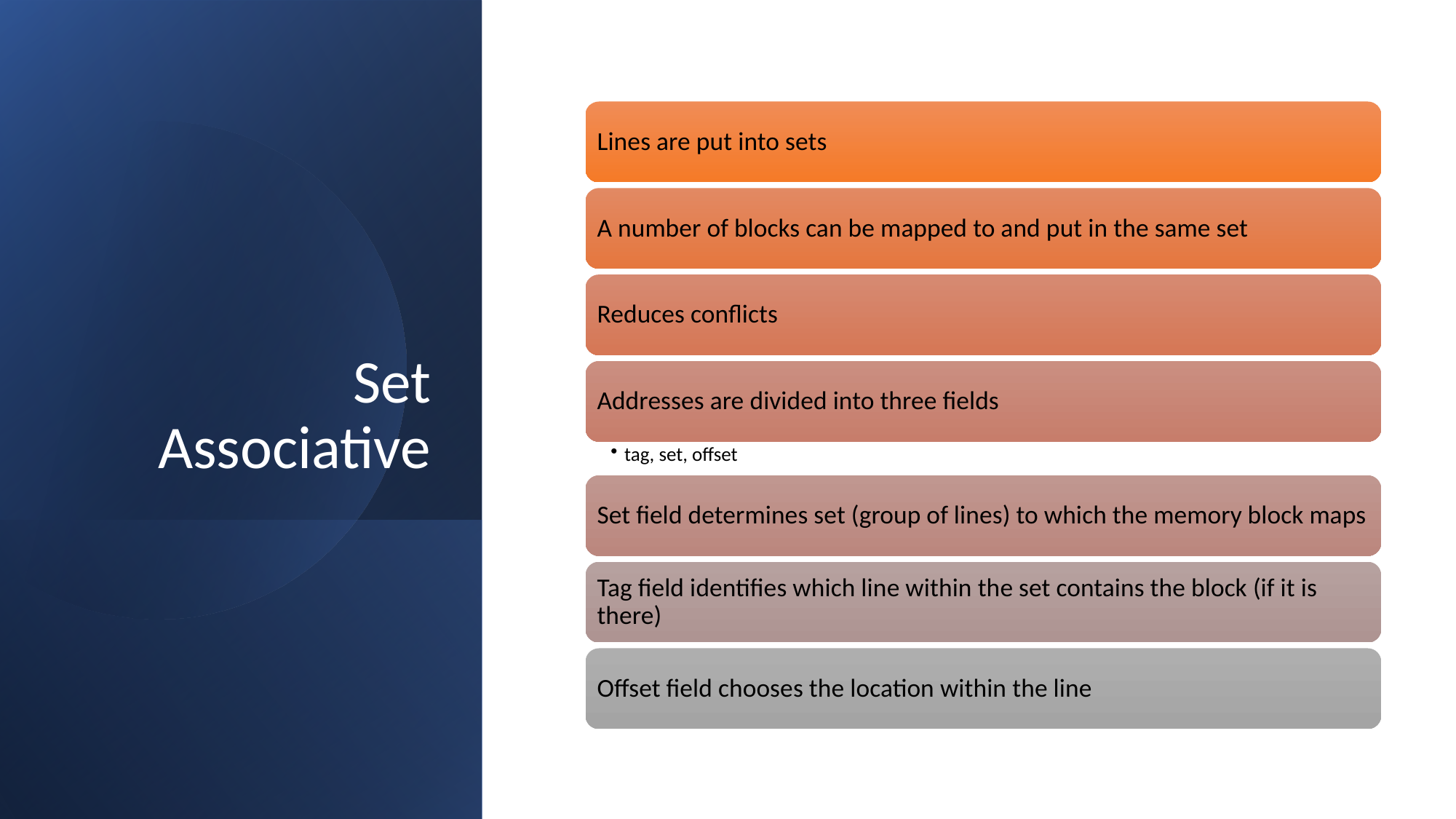

Lines are put into sets

A number of blocks can be mapped to and put in the same set
# Set Associative
Reduces conflicts
Addresses are divided into three fields

tag, set, offset
Set field determines set (group of lines) to which the memory block maps
Tag field identifies which line within the set contains the block (if it is there)
Offset field chooses the location within the line